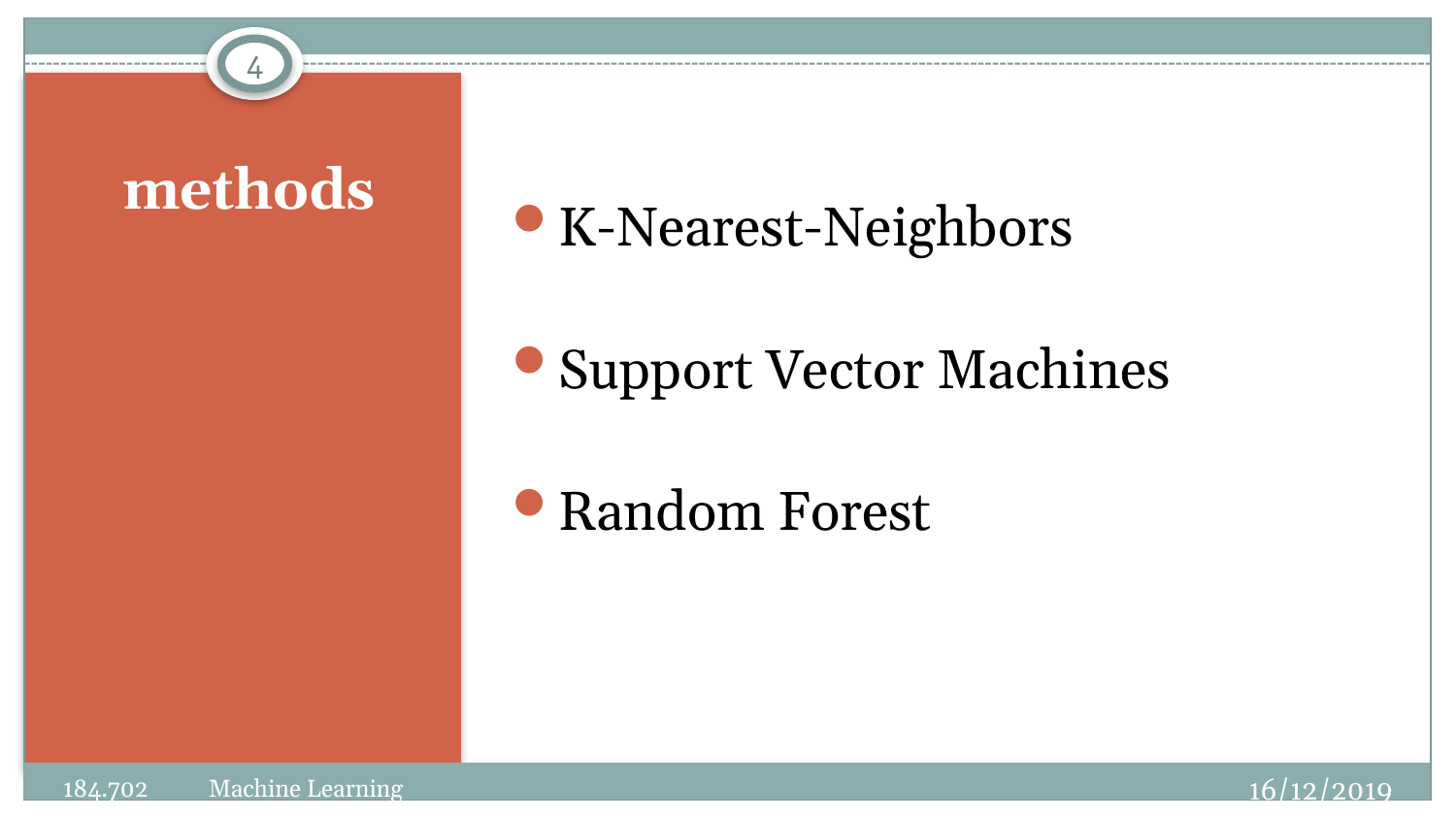

4
K-Nearest-Neighbors
Support Vector Machines
Random Forest

# methods

16/12/2019
184.702	Machine Learning